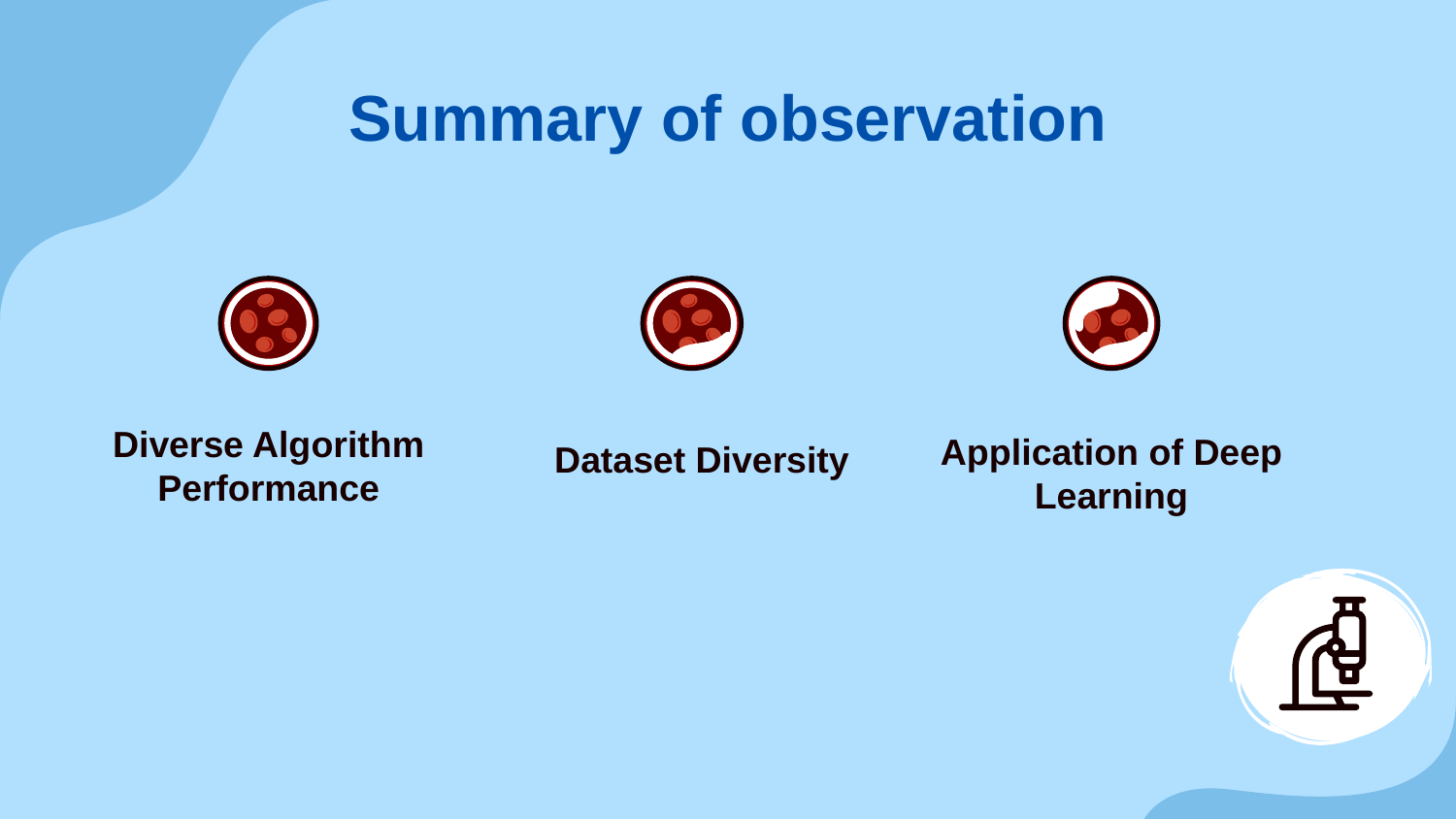

# Summary of observation

Diverse Algorithm Performance
Dataset Diversity
Application of Deep Learning